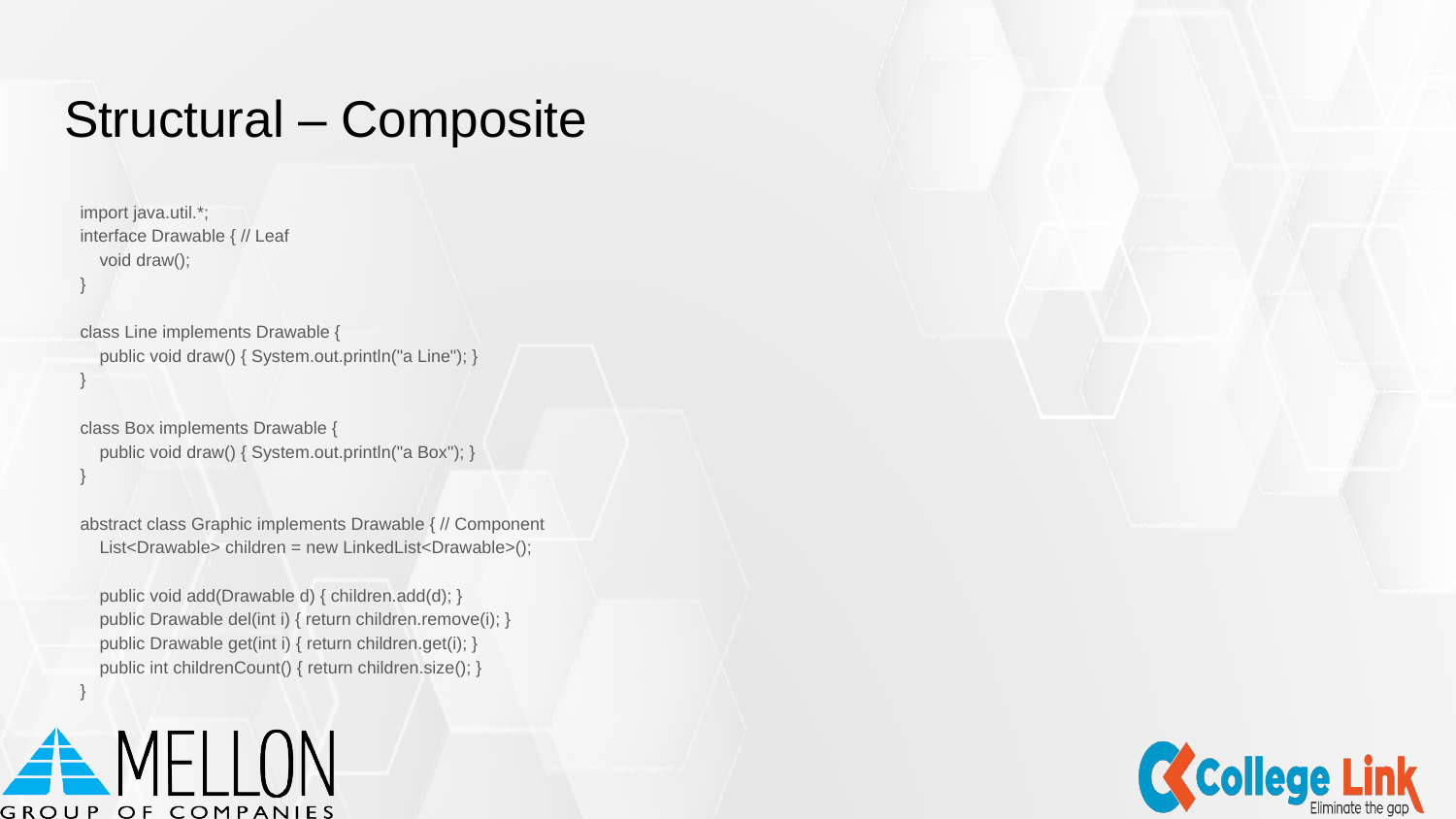

# Structural – Composite
import java.util.*;
interface Drawable { // Leaf
    void draw();
}

class Line implements Drawable {
    public void draw() { System.out.println("a Line"); }
}

class Box implements Drawable {
    public void draw() { System.out.println("a Box"); }
}

abstract class Graphic implements Drawable { // Component
    List<Drawable> children = new LinkedList<Drawable>();

    public void add(Drawable d) { children.add(d); }
    public Drawable del(int i) { return children.remove(i); }
    public Drawable get(int i) { return children.get(i); }
    public int childrenCount() { return children.size(); }
}